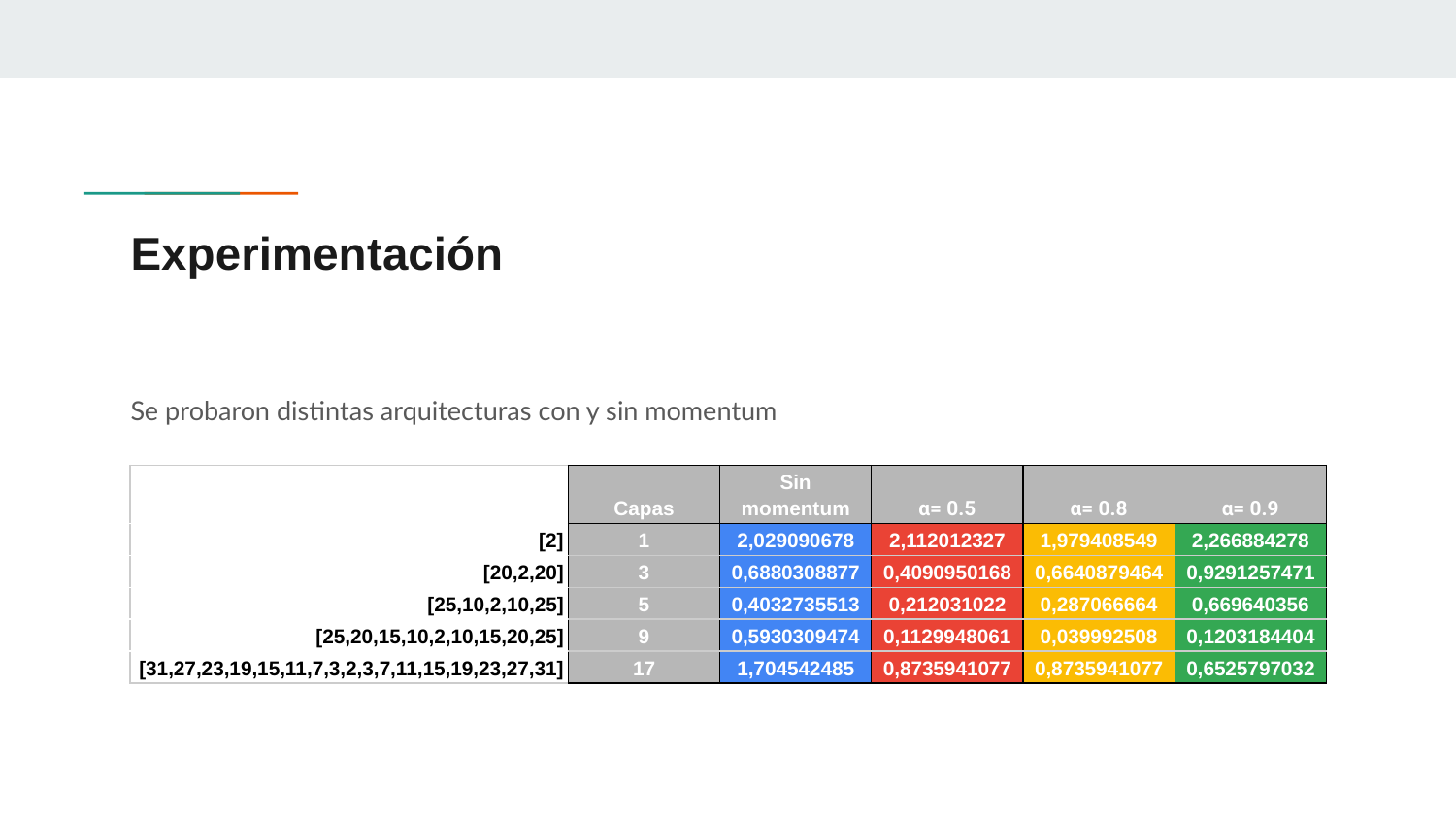

# Experimentación
Se probaron distintas arquitecturas con y sin momentum
|  | Capas | Sin momentum | α= 0.5 | α= 0.8 | α= 0.9 |
| --- | --- | --- | --- | --- | --- |
| [2] | 1 | 2,029090678 | 2,112012327 | 1,979408549 | 2,266884278 |
| [20,2,20] | 3 | 0,6880308877 | 0,4090950168 | 0,6640879464 | 0,9291257471 |
| [25,10,2,10,25] | 5 | 0,4032735513 | 0,212031022 | 0,287066664 | 0,669640356 |
| [25,20,15,10,2,10,15,20,25] | 9 | 0,5930309474 | 0,1129948061 | 0,039992508 | 0,1203184404 |
| [31,27,23,19,15,11,7,3,2,3,7,11,15,19,23,27,31] | 17 | 1,704542485 | 0,8735941077 | 0,8735941077 | 0,6525797032 |